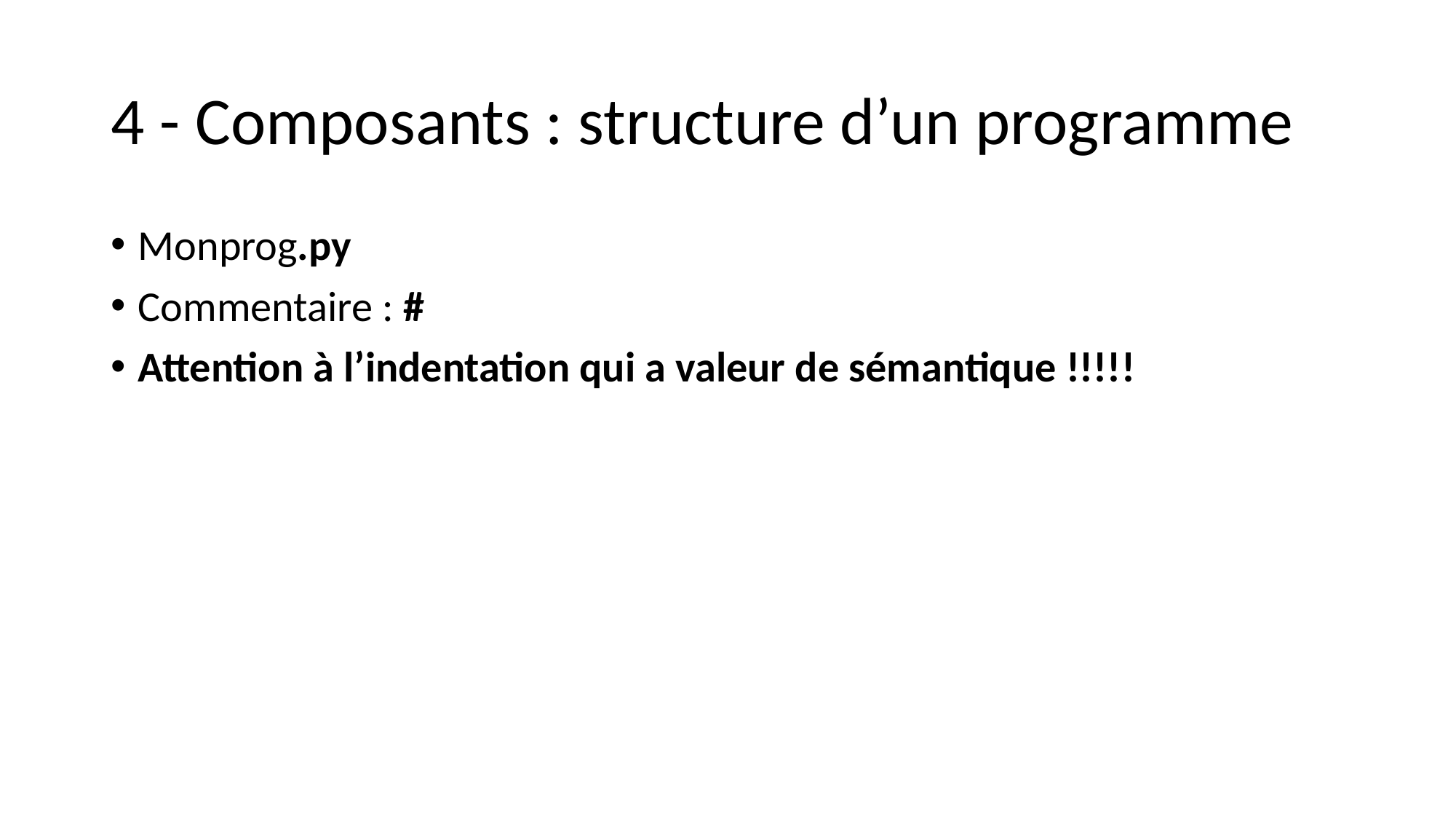

# 4 - Composants : structure d’un programme
Monprog.py
Commentaire : #
Attention à l’indentation qui a valeur de sémantique !!!!!